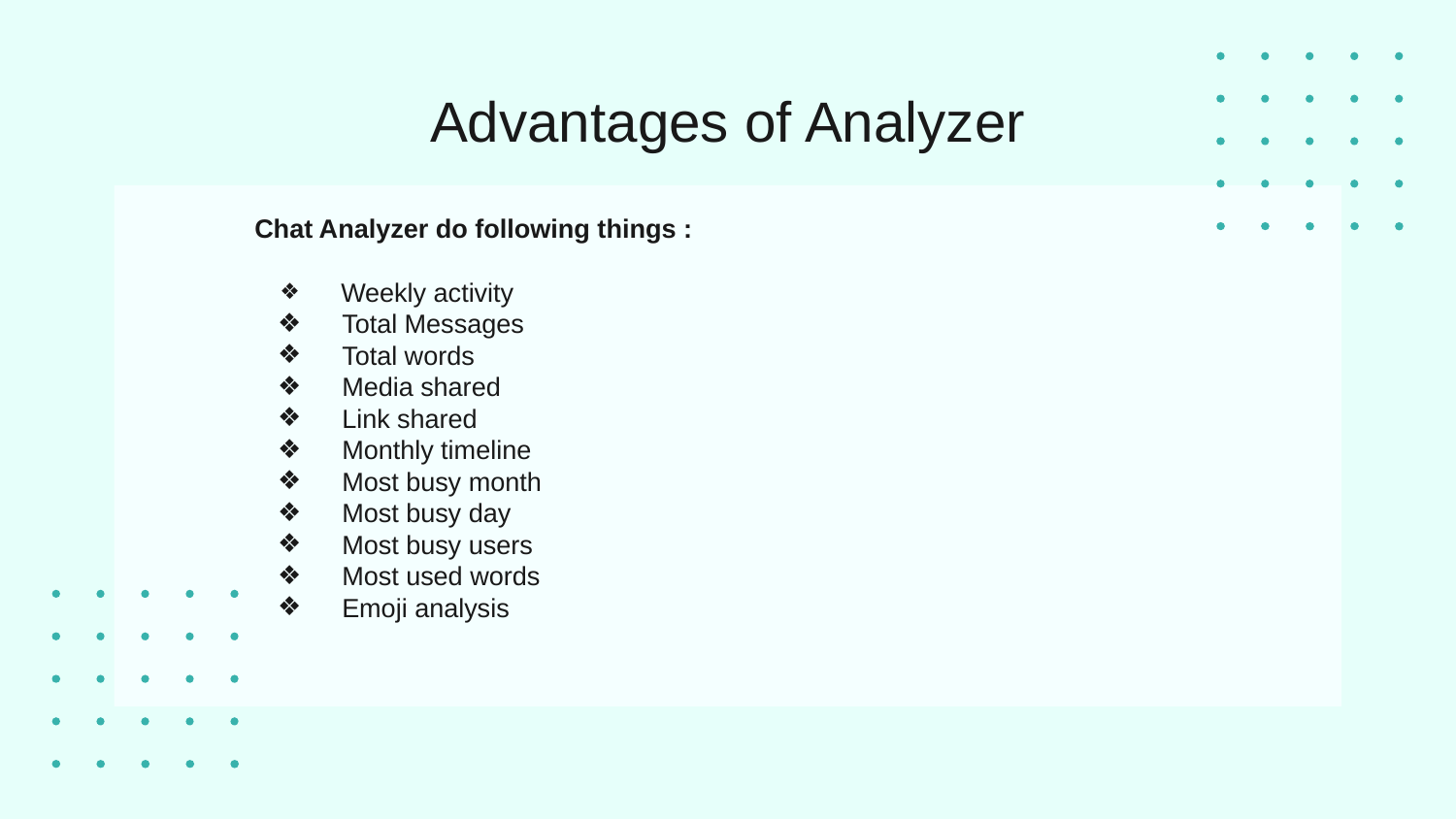

# Advantages of Analyzer
Chat Analyzer do following things :
  Weekly activity
  Total Messages
  Total words
  Media shared
  Link shared
  Monthly timeline
  Most busy month
  Most busy day
  Most busy users
  Most used words
  Emoji analysis